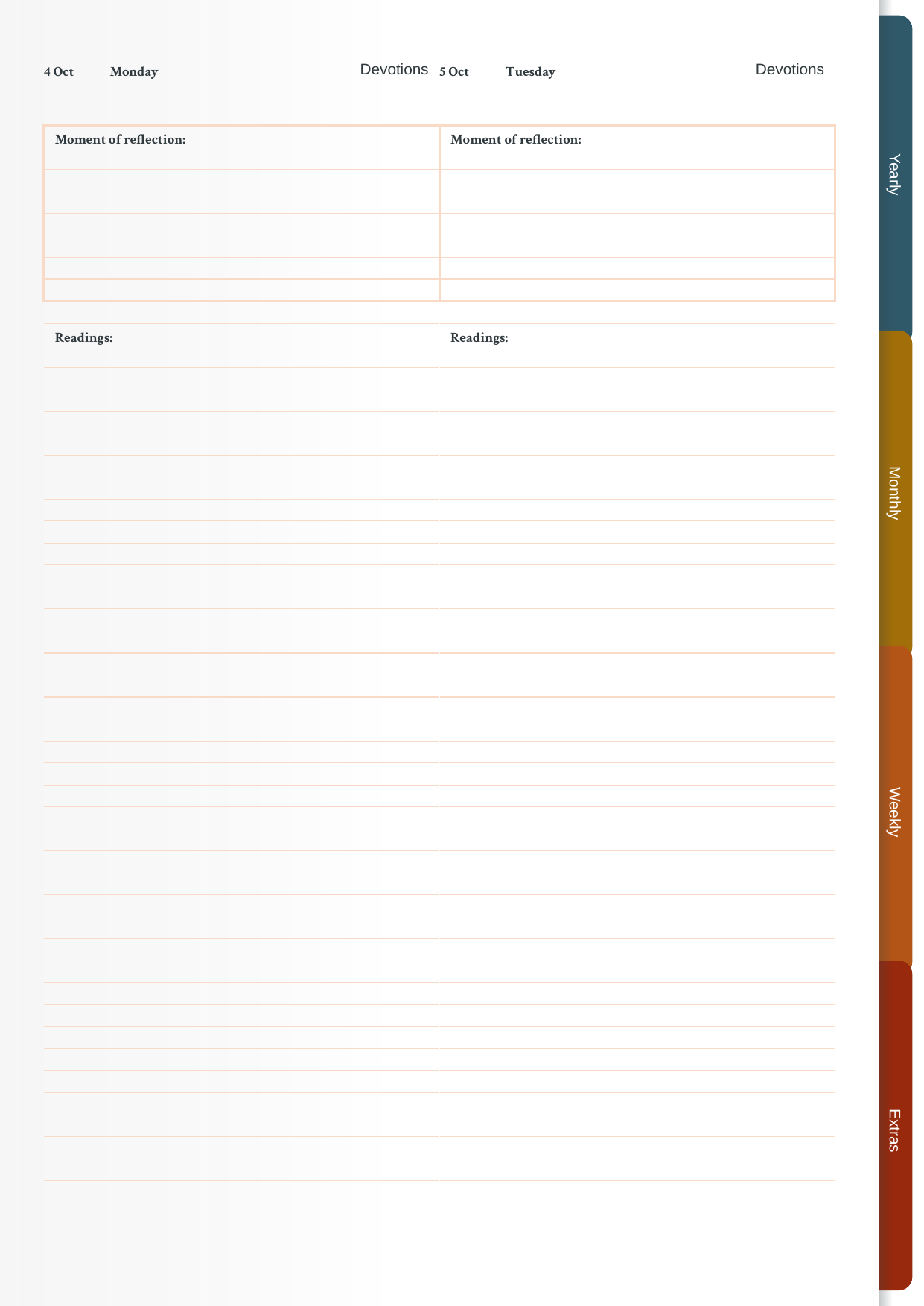

# 4October - 5October
Yearly
4 Oct
Monday
Devotions
5 Oct
Tuesday
Devotions
Monthly
Weekly
Extras